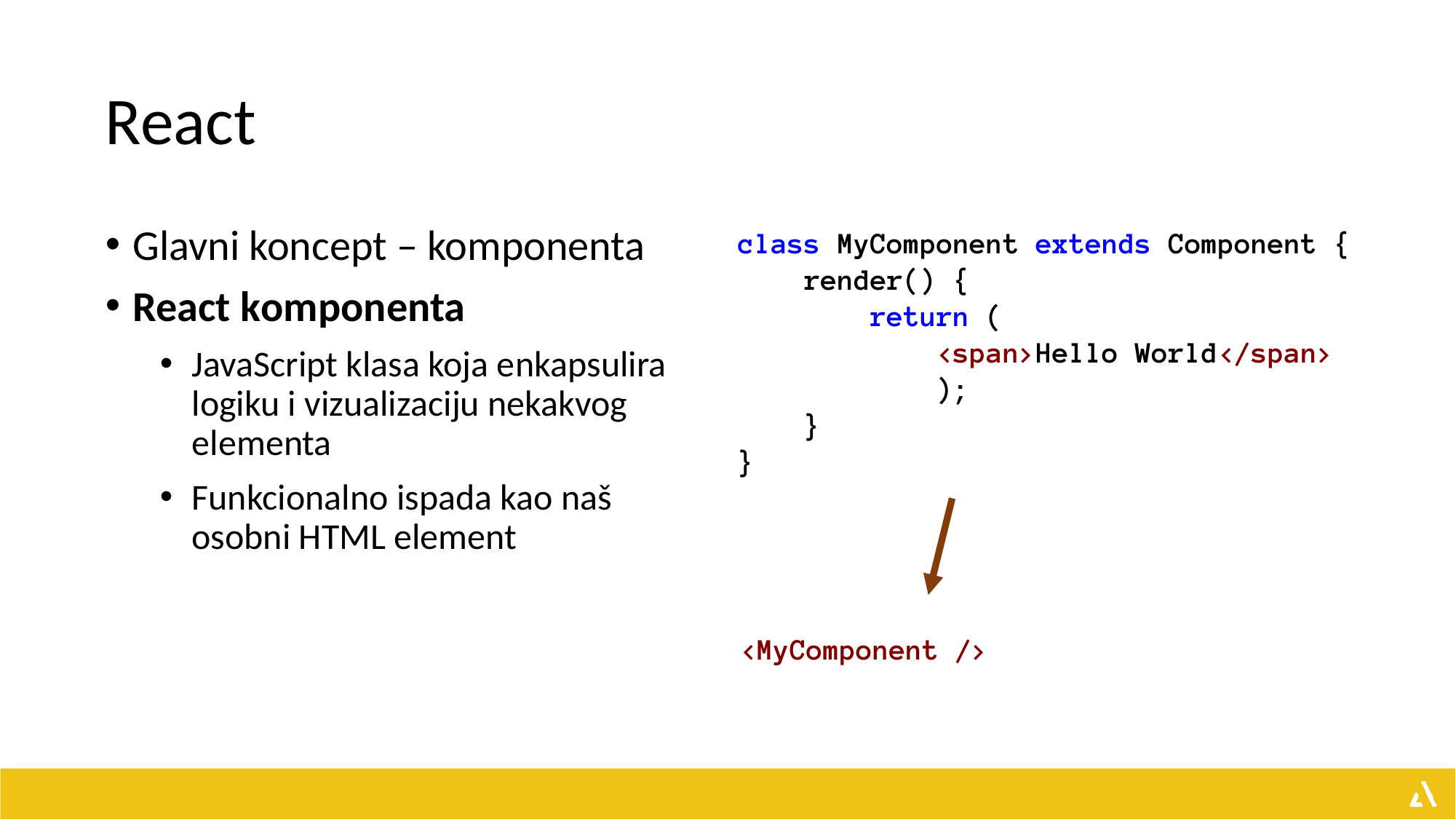

# React
Glavni koncept – komponenta
React komponenta
JavaScript klasa koja enkapsulira logiku i vizualizaciju nekakvog elementa
Funkcionalno ispada kao naš osobni HTML element
class MyComponent extends Component {
    render() {
        return (
            <span>Hello World</span>
            );
    }
}
<MyComponent />